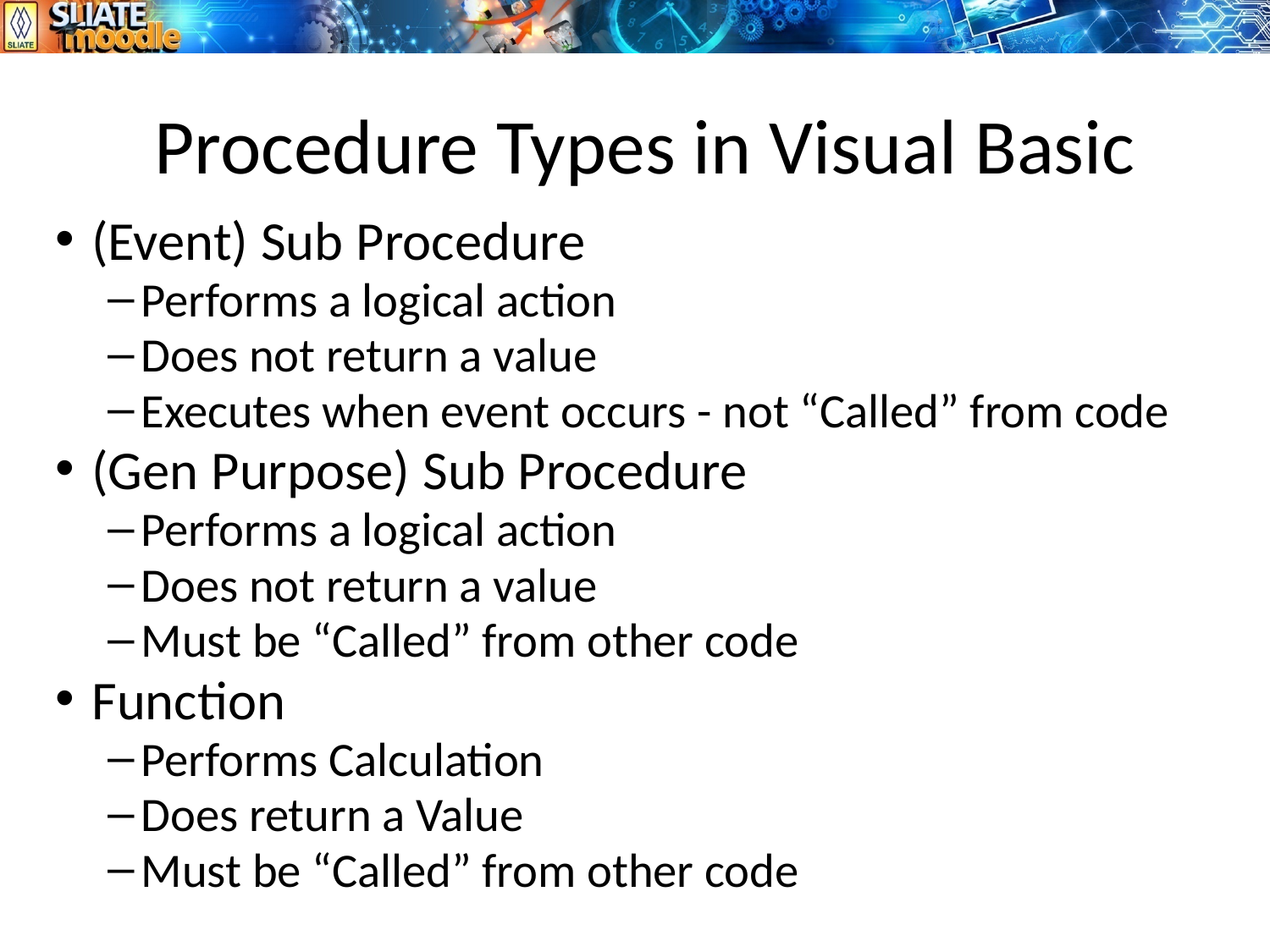

# Procedure Types in Visual Basic
(Event) Sub Procedure
Performs a logical action
Does not return a value
Executes when event occurs - not “Called” from code
(Gen Purpose) Sub Procedure
Performs a logical action
Does not return a value
Must be “Called” from other code
Function
Performs Calculation
Does return a Value
Must be “Called” from other code